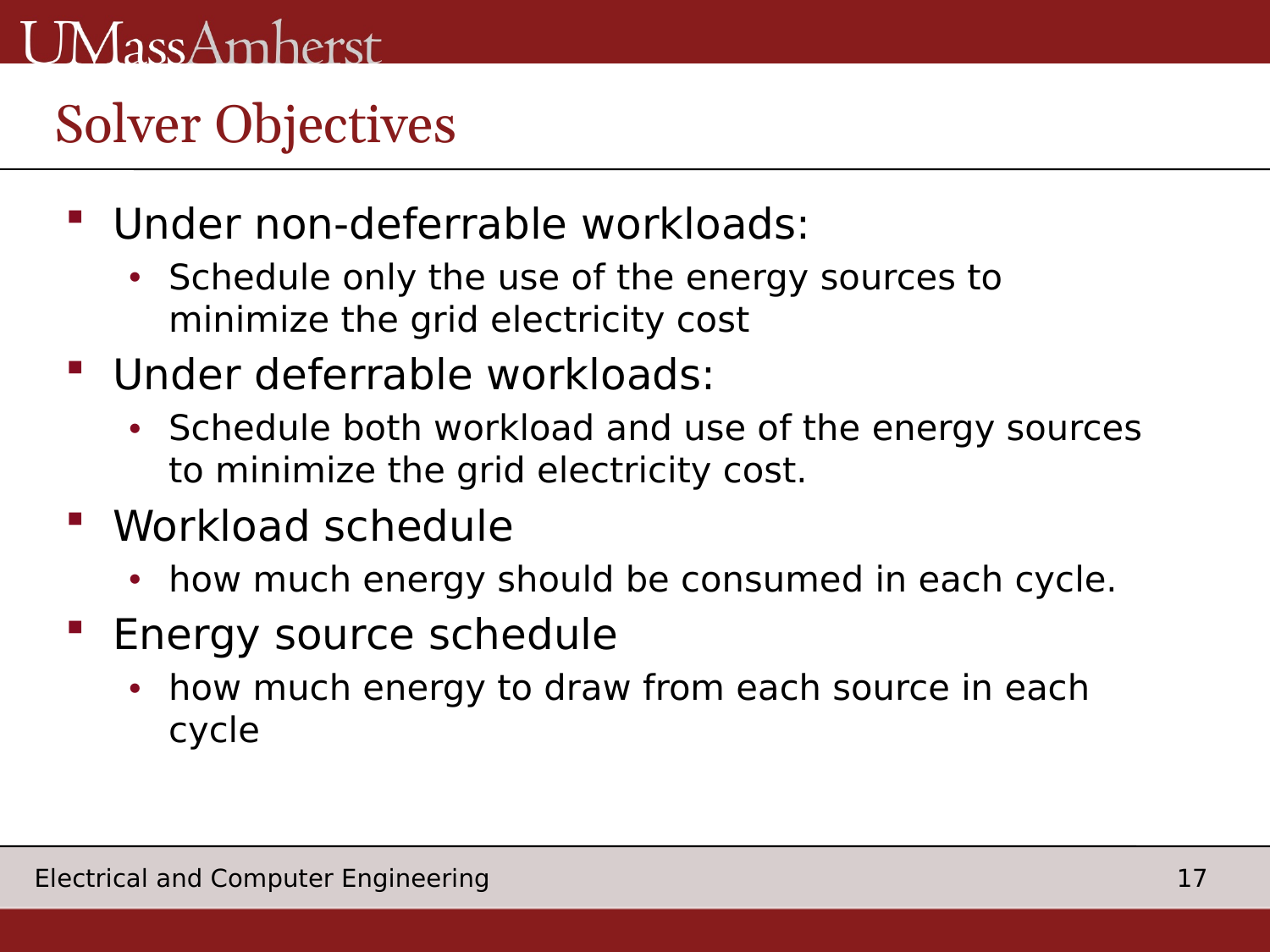

# Solver Objectives
Under non-deferrable workloads:
Schedule only the use of the energy sources to minimize the grid electricity cost
Under deferrable workloads:
Schedule both workload and use of the energy sources to minimize the grid electricity cost.
Workload schedule
how much energy should be consumed in each cycle.
Energy source schedule
how much energy to draw from each source in each cycle